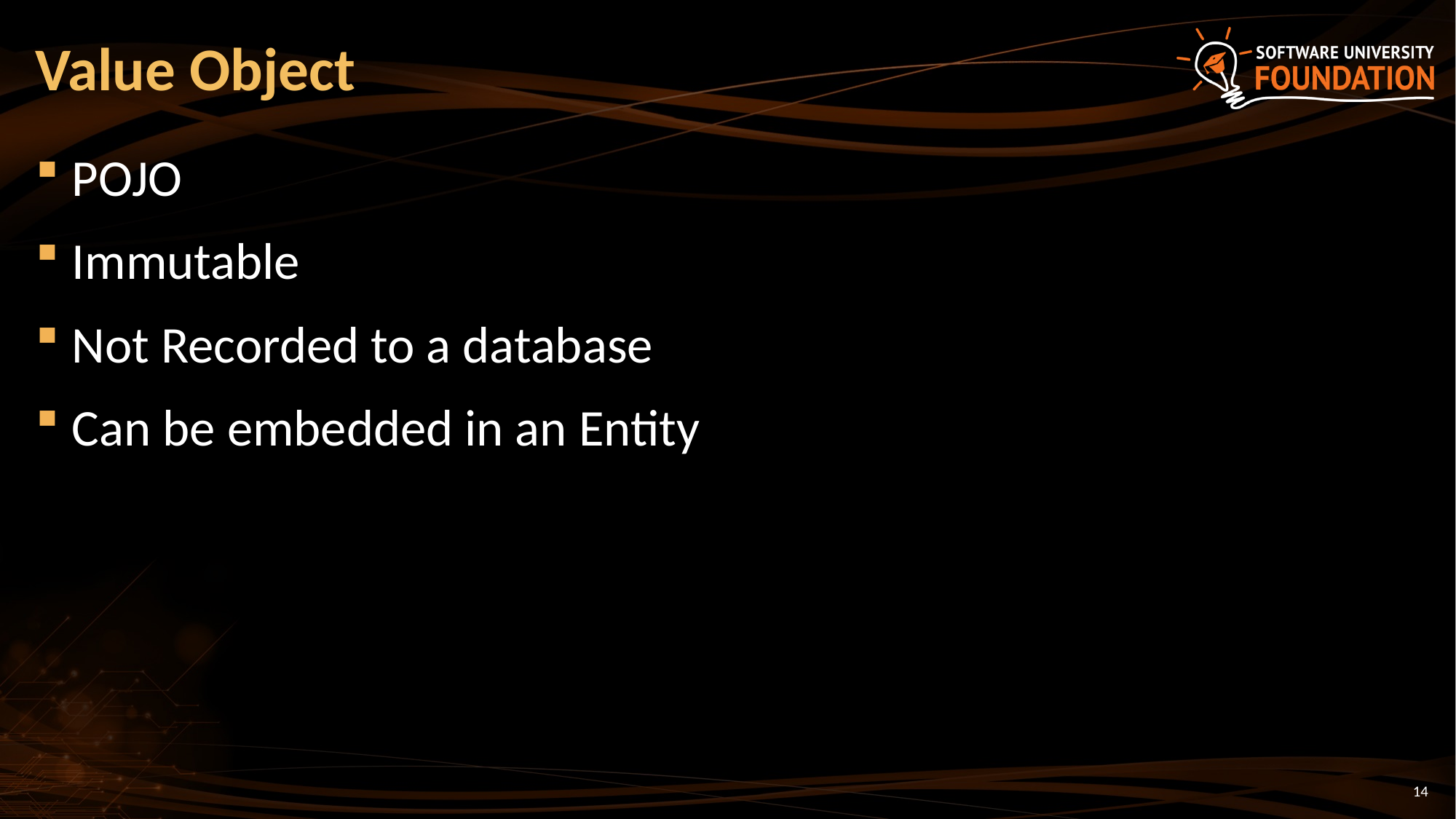

# Value Object
POJO
Immutable
Not Recorded to a database
Can be embedded in an Entity

14